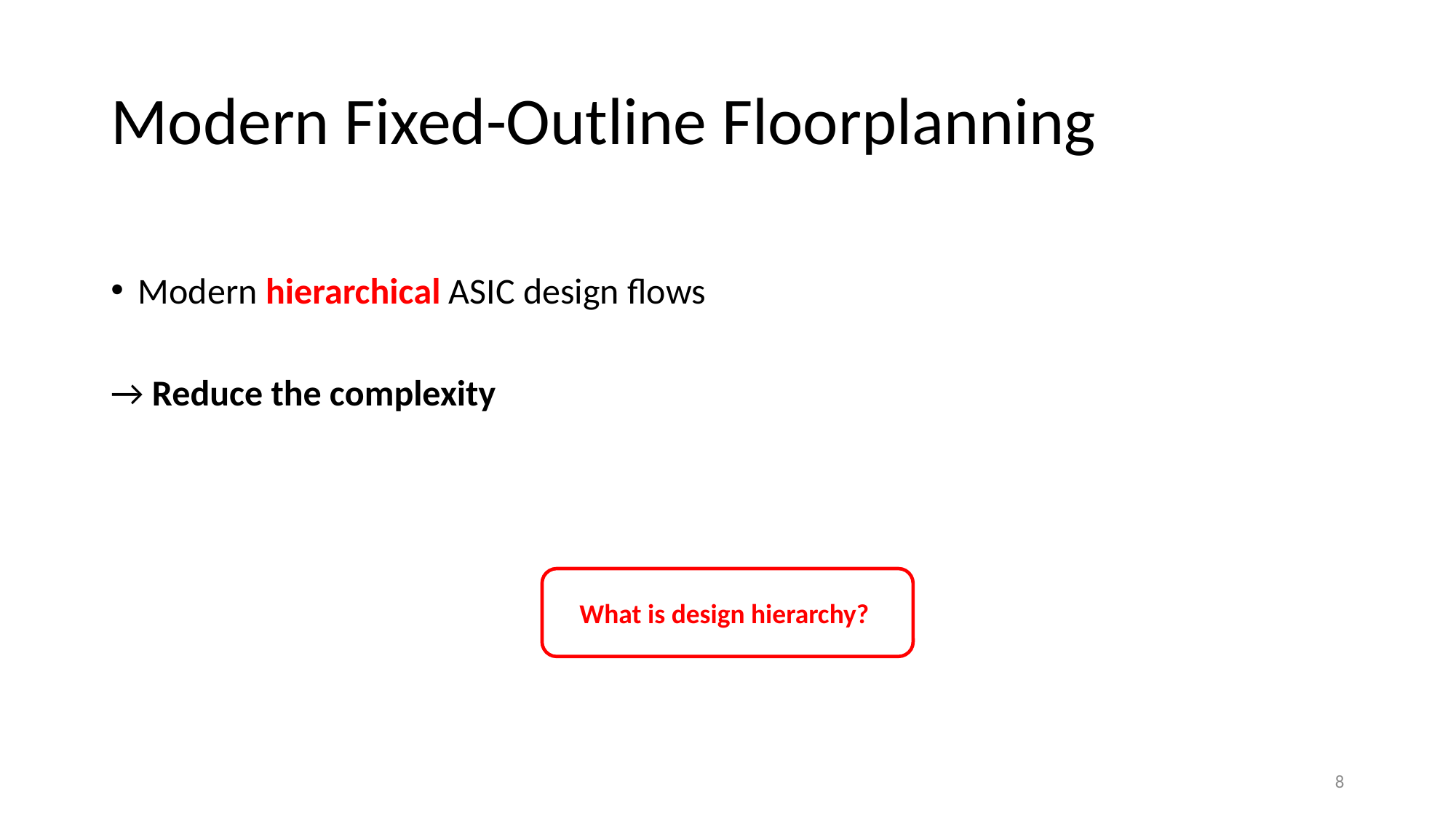

# Modern Fixed-Outline Floorplanning
Modern hierarchical ASIC design flows
→ Reduce the complexity
What is design hierarchy?
8